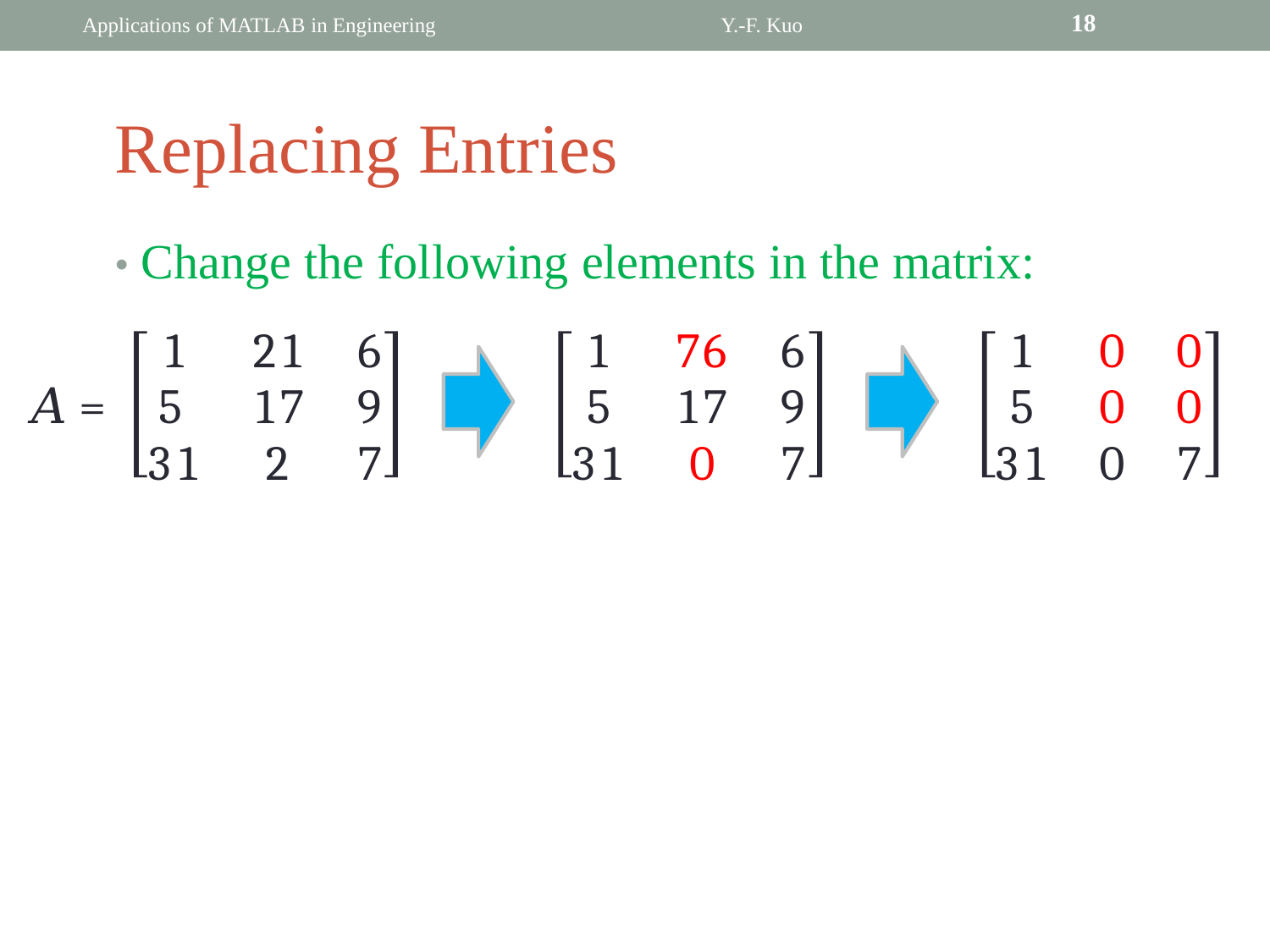

18
Applications of MATLAB in Engineering
Y.-F. Kuo

Replacing Entries

• Change the following elements in the matrix:
		1
𝐴 =    5
	31
21
17
	2
6
9
7
	1
	5
31
76
17
	0
6
9
7
	1
	5
31
0
0
0
0
0
7